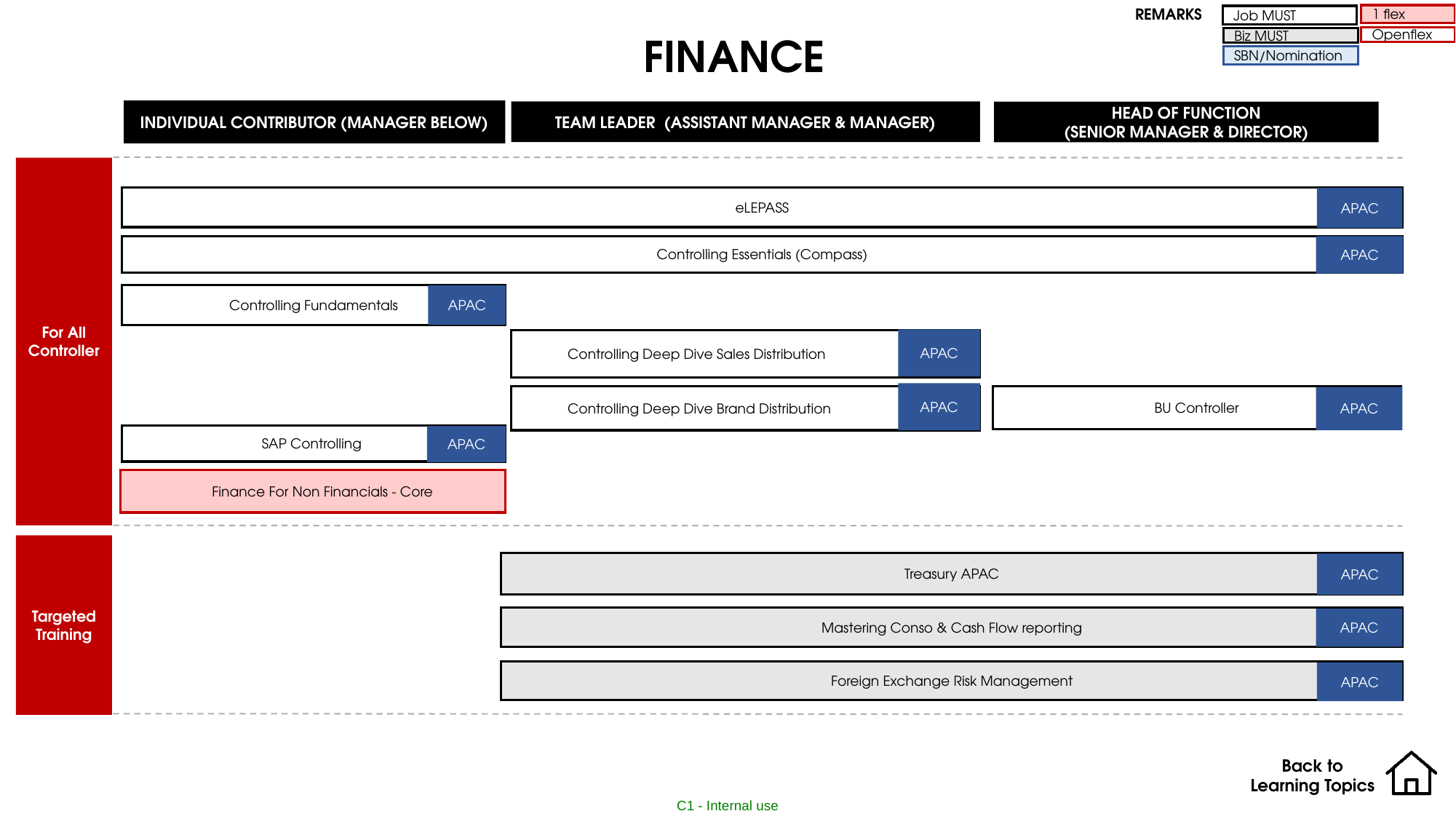

REMARKS
1 flex
Job MUST
Openflex
Biz MUST
FINANCE
SBN/Nomination
INDIVIDUAL CONTRIBUTOR (MANAGER BELOW)
HEAD OF FUNCTION
(SENIOR MANAGER & DIRECTOR)
TEAM LEADER  (ASSISTANT MANAGER & MANAGER)
For All Controller
eLEPASS
APAC
Controlling Essentials (Compass)
APAC
Controlling Fundamentals
APAC
APAC
            Controlling Deep Dive Sales Distribution
APAC
            Controlling Deep Dive Brand Distribution
BU Controller
APAC
SAP Controlling
APAC
     Finance For Non Financials - Core
Targeted Training
Treasury APAC
APAC
Mastering Conso & Cash Flow reporting
APAC
Foreign Exchange Risk Management
APAC